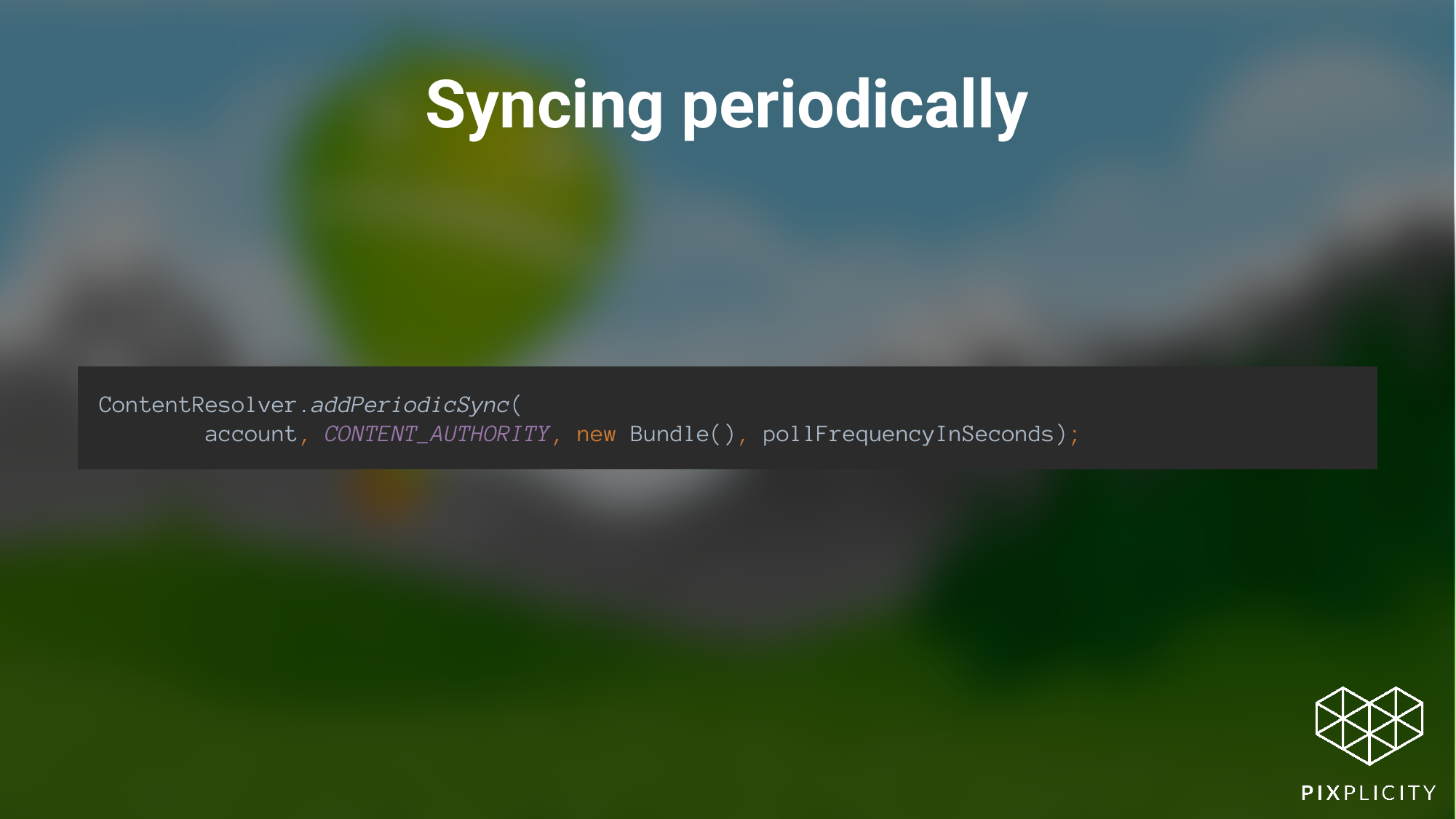

# Syncing periodically
ContentResolver.addPeriodicSync(
        account, CONTENT_AUTHORITY, new Bundle(), pollFrequencyInSeconds);